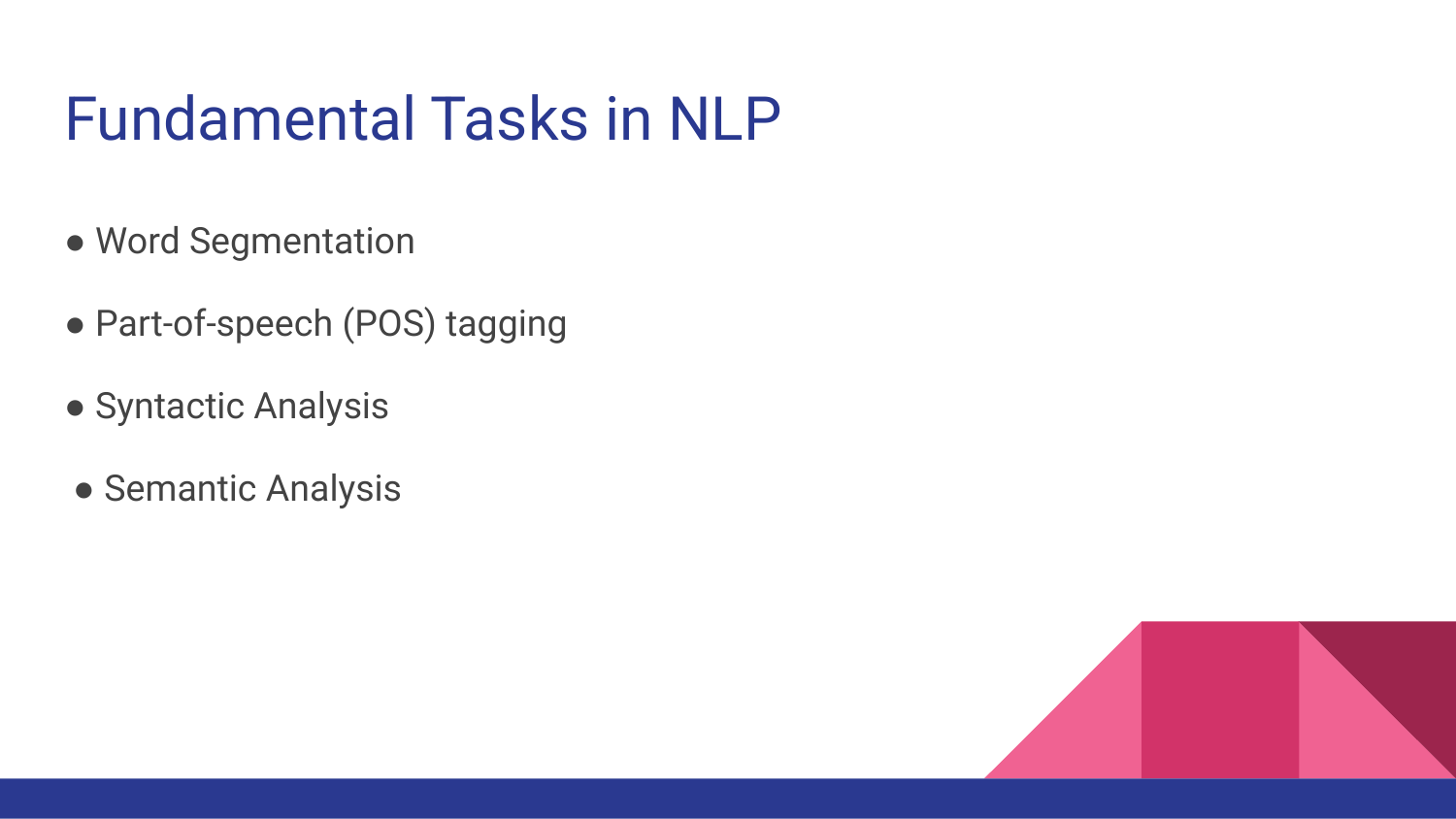

# Fundamental Tasks in NLP

● Word Segmentation
● Part-of-speech (POS) tagging
● Syntactic Analysis
 ● Semantic Analysis